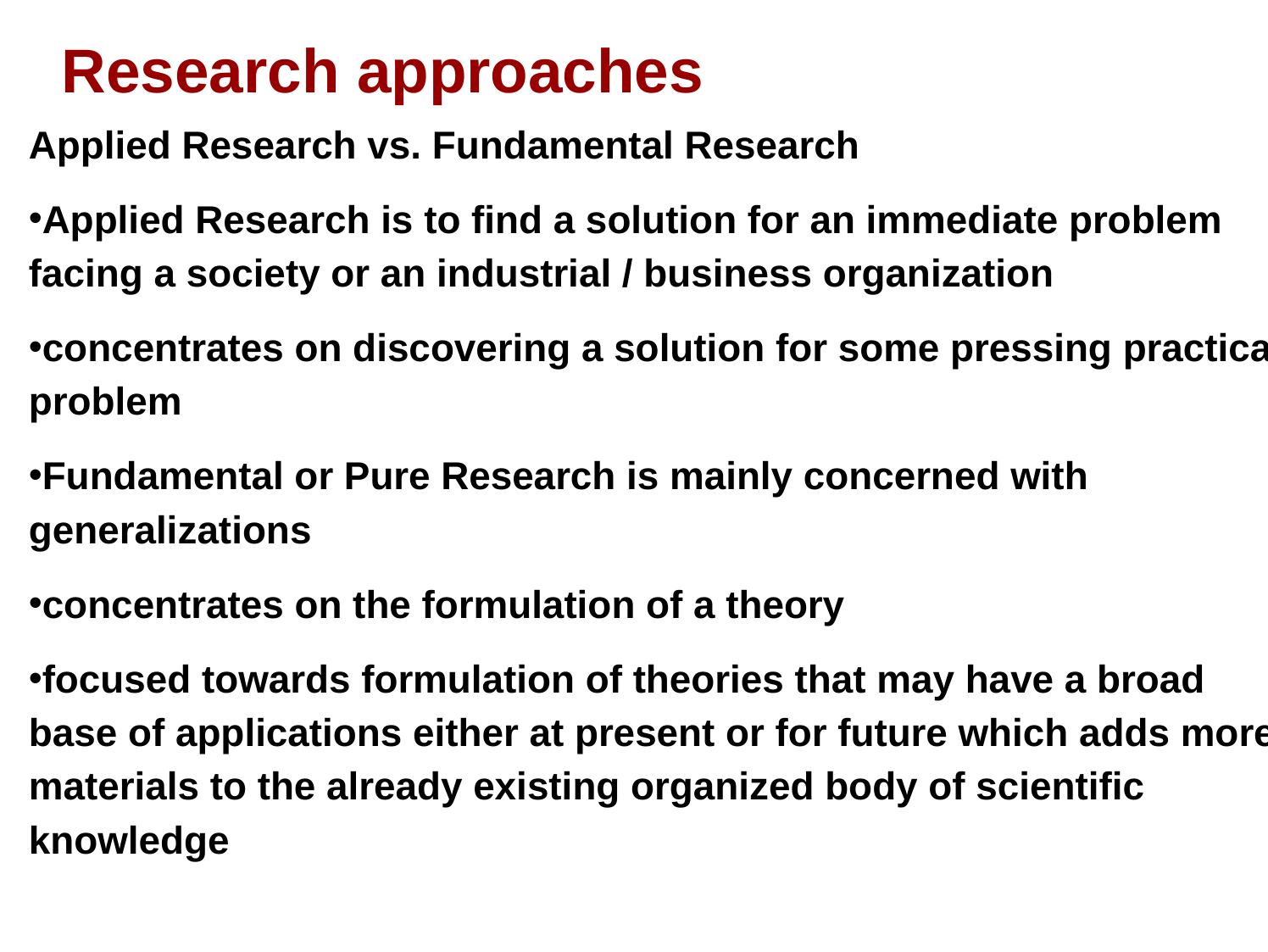

# Research approaches
Applied Research vs. Fundamental Research
Applied Research is to find a solution for an immediate problem facing a society or an industrial / business organization
concentrates on discovering a solution for some pressing practical problem
Fundamental or Pure Research is mainly concerned with generalizations
concentrates on the formulation of a theory
focused towards formulation of theories that may have a broad base of applications either at present or for future which adds more materials to the already existing organized body of scientific knowledge